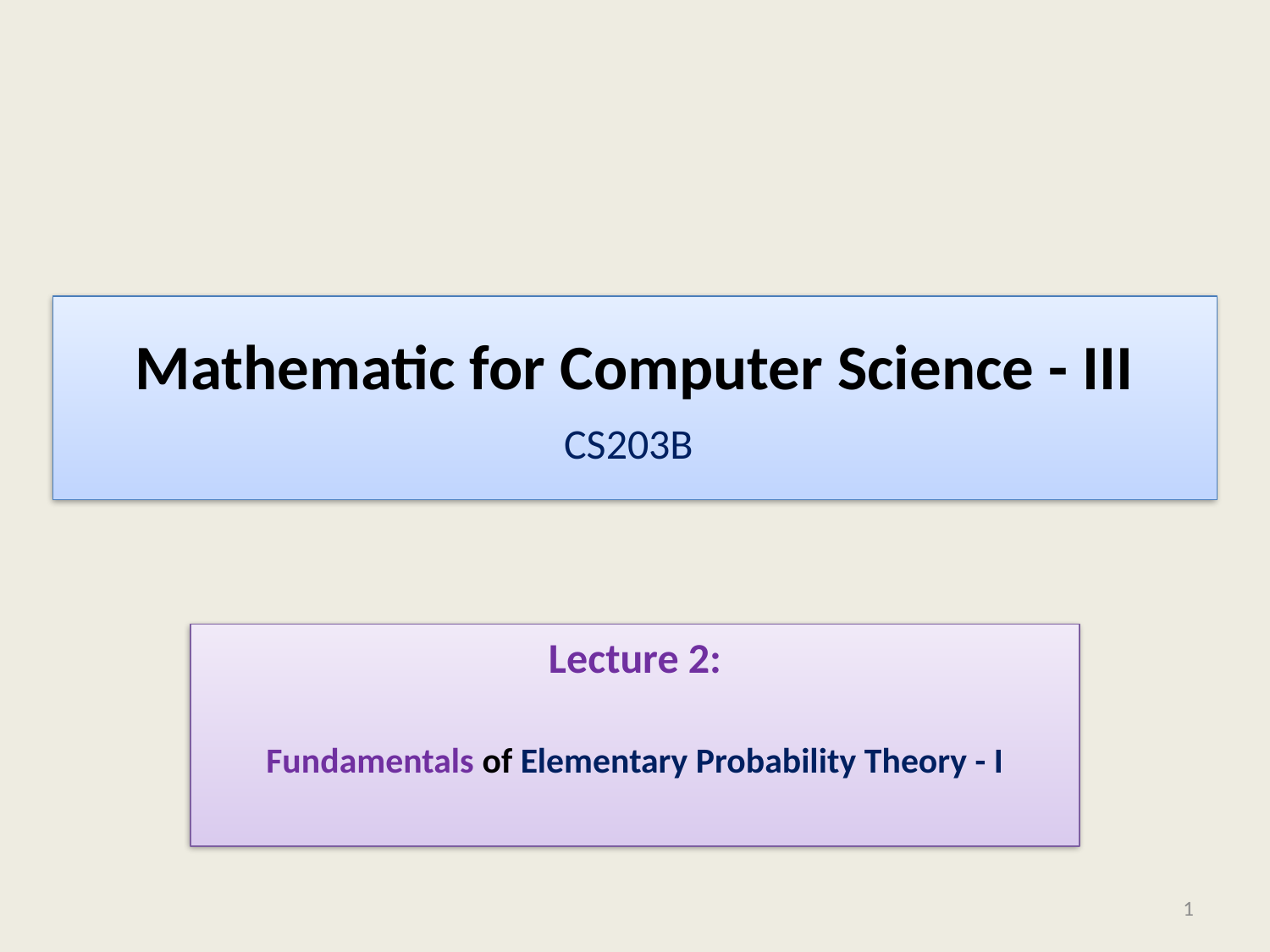

# Mathematic for Computer Science - III CS203B
Lecture 2:

Fundamentals of Elementary Probability Theory - I

1